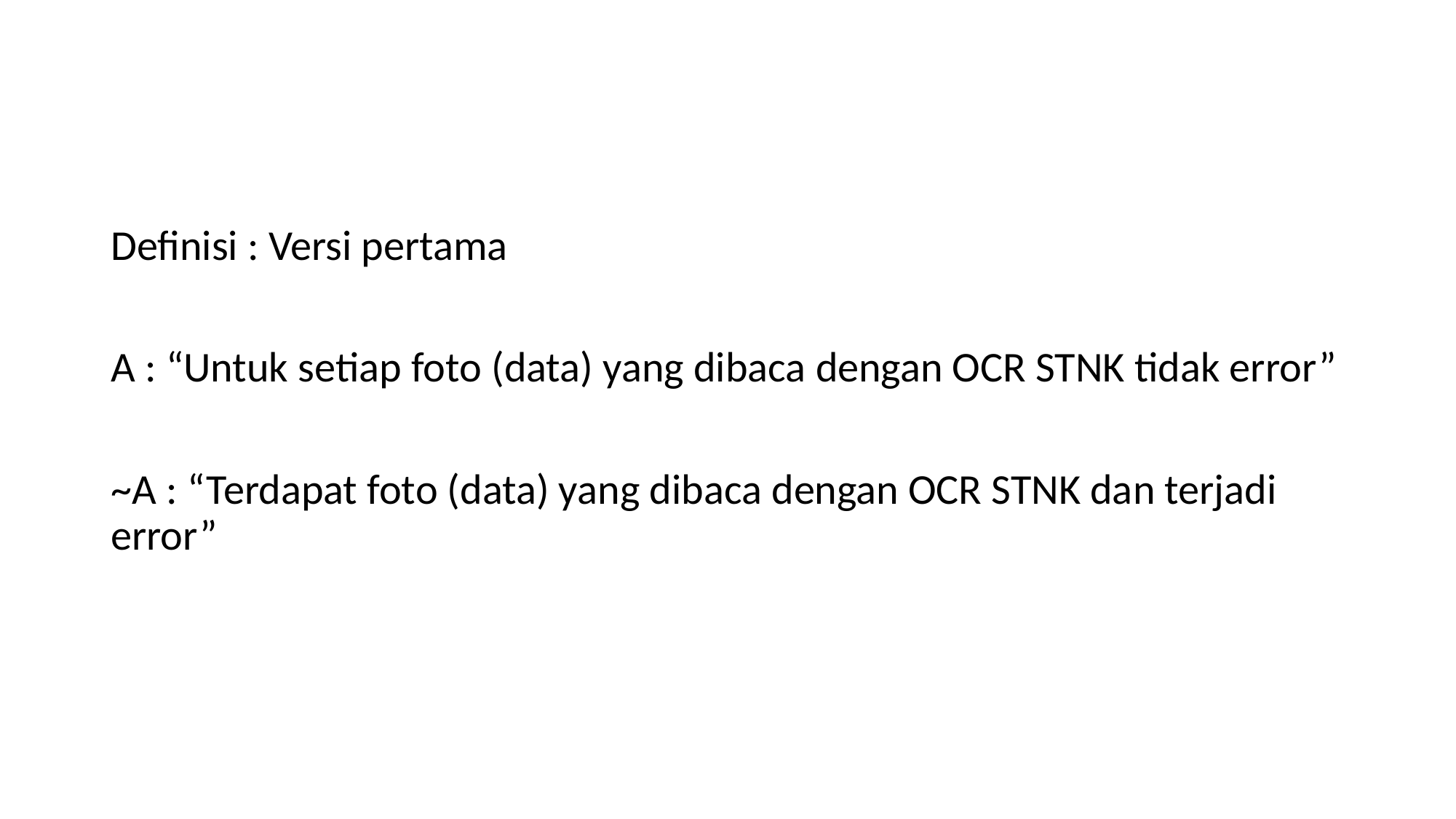

#
Definisi : Versi pertama

A : “Untuk setiap foto (data) yang dibaca dengan OCR STNK tidak error”

~A : “Terdapat foto (data) yang dibaca dengan OCR STNK dan terjadi error”